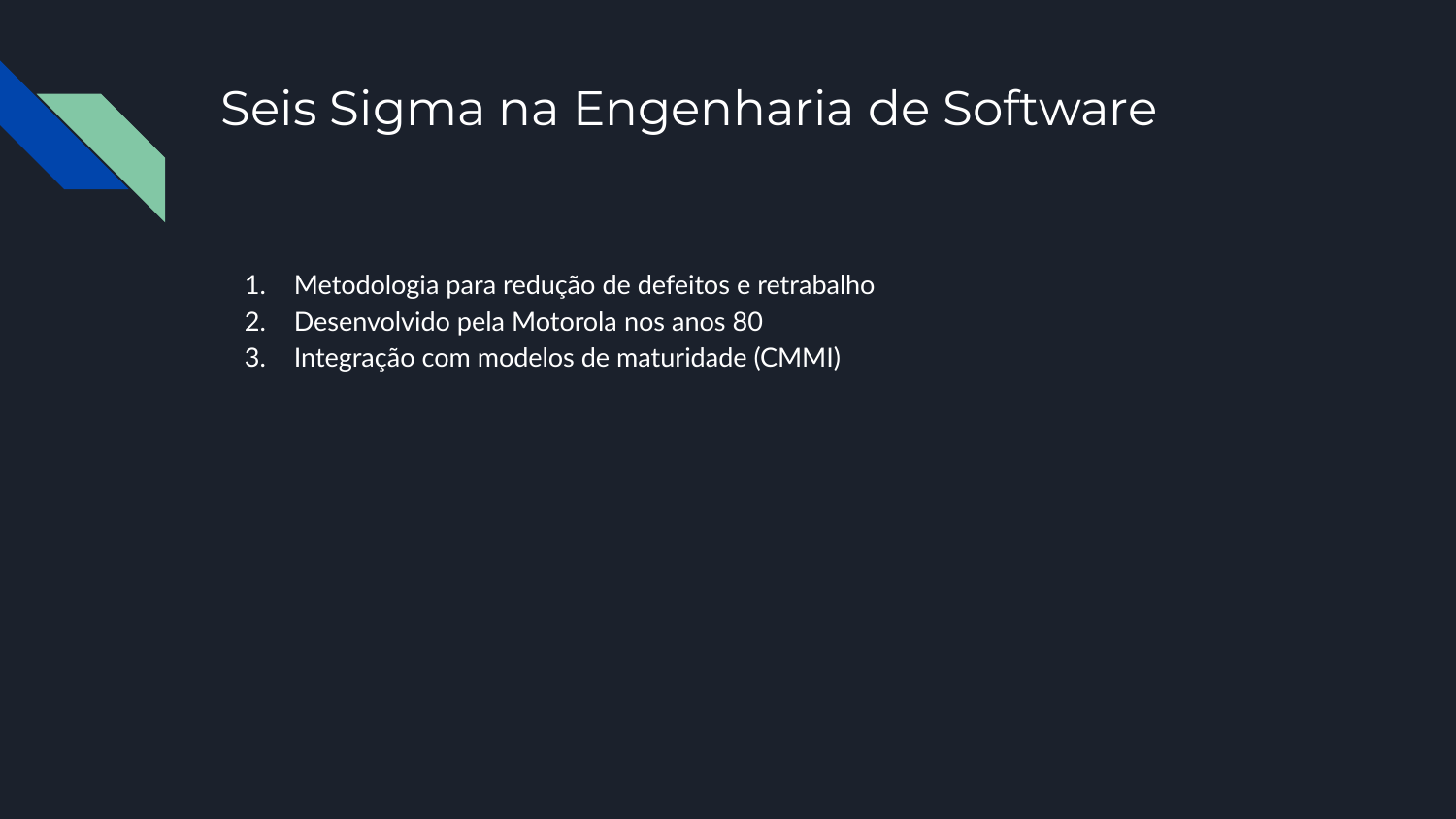

# Seis Sigma na Engenharia de Software
Metodologia para redução de defeitos e retrabalho
Desenvolvido pela Motorola nos anos 80
Integração com modelos de maturidade (CMMI)